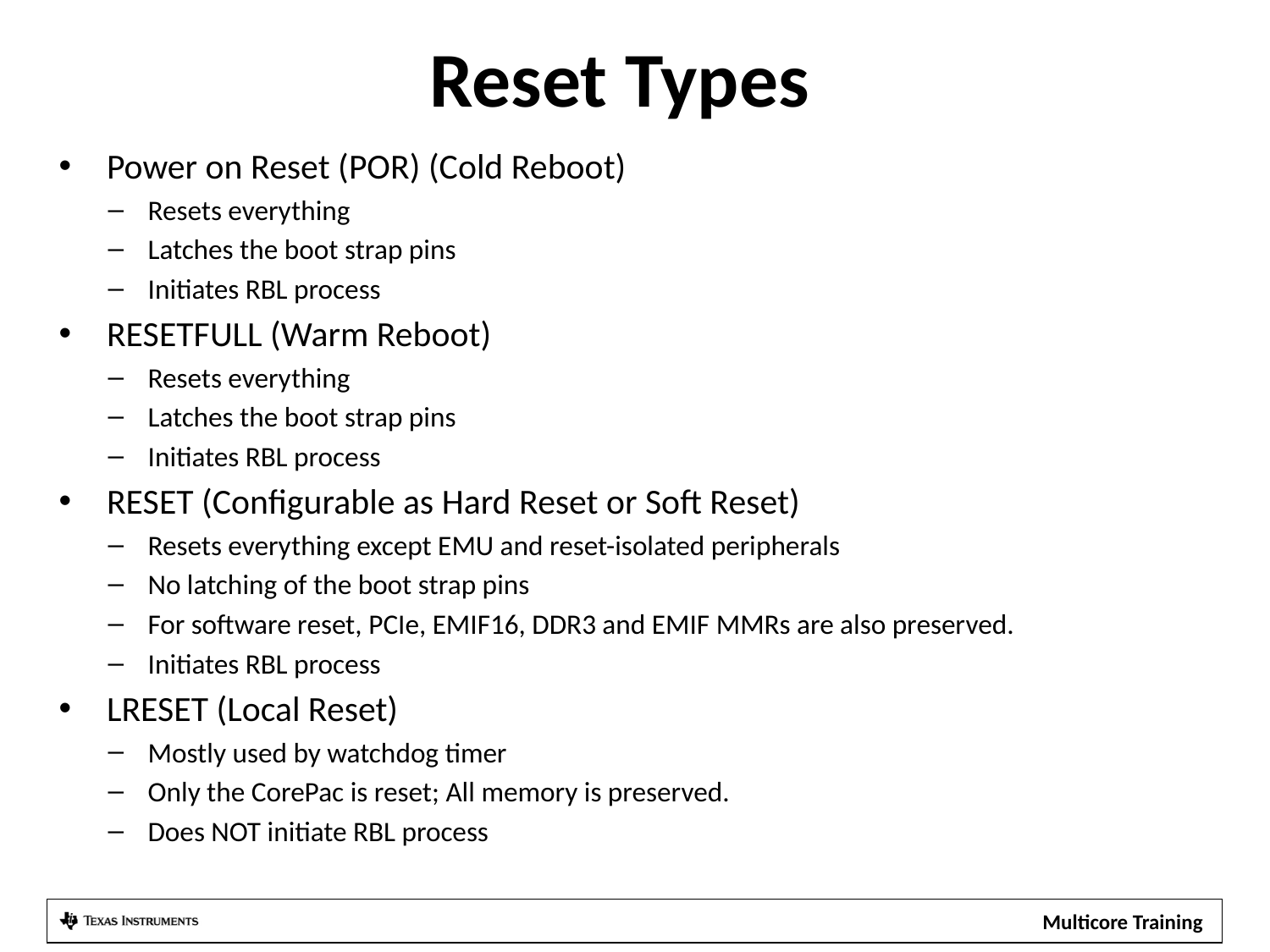

# Reset Types
Power on Reset (POR) (Cold Reboot)
Resets everything
Latches the boot strap pins
Initiates RBL process
RESETFULL (Warm Reboot)
Resets everything
Latches the boot strap pins
Initiates RBL process
RESET (Configurable as Hard Reset or Soft Reset)
Resets everything except EMU and reset-isolated peripherals
No latching of the boot strap pins
For software reset, PCIe, EMIF16, DDR3 and EMIF MMRs are also preserved.
Initiates RBL process
LRESET (Local Reset)
Mostly used by watchdog timer
Only the CorePac is reset; All memory is preserved.
Does NOT initiate RBL process